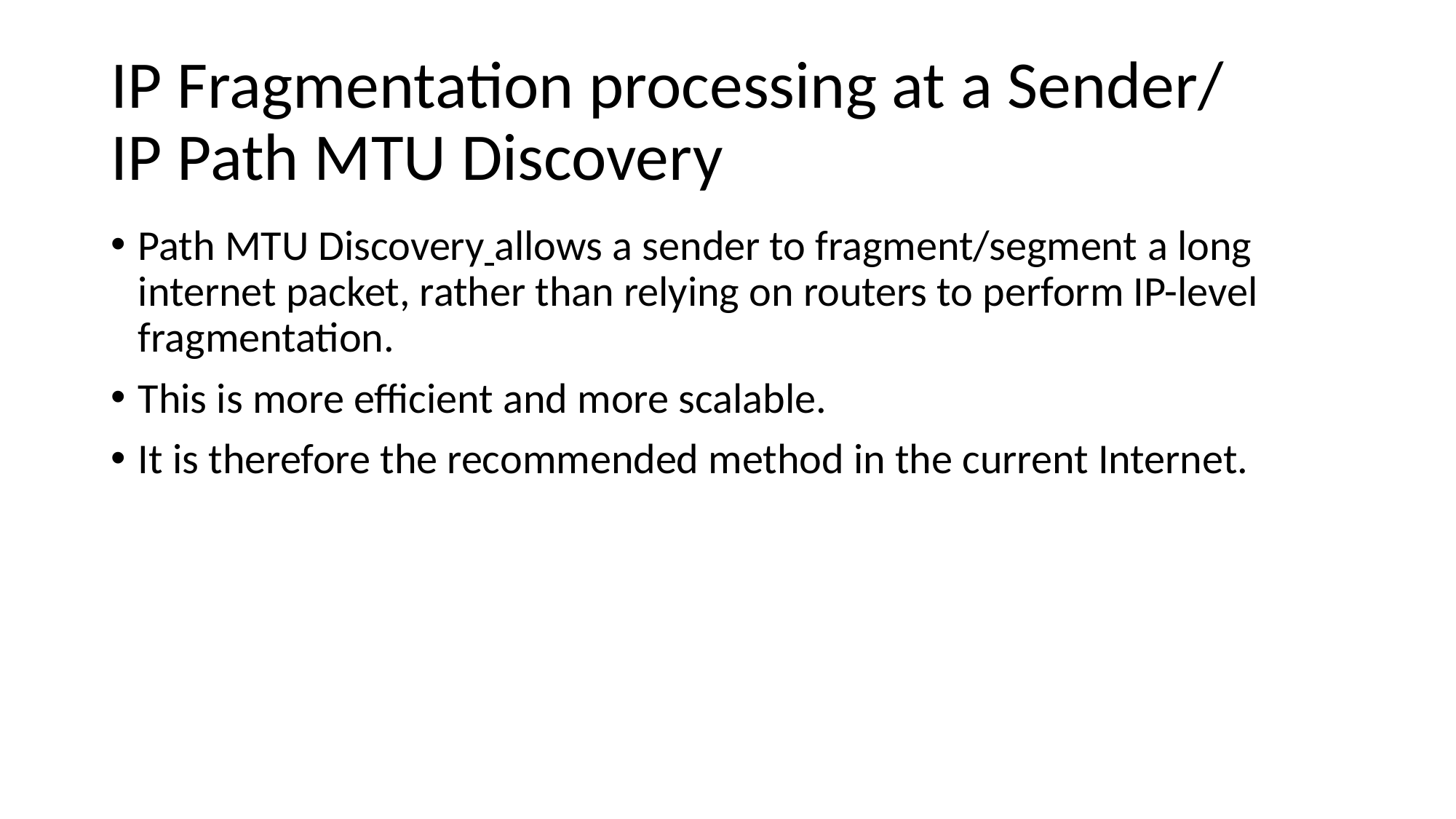

# IP Fragmentation processing at a Sender/ IP Path MTU Discovery
Path MTU Discovery allows a sender to fragment/segment a long internet packet, rather than relying on routers to perform IP-level fragmentation.
This is more efficient and more scalable.
It is therefore the recommended method in the current Internet.